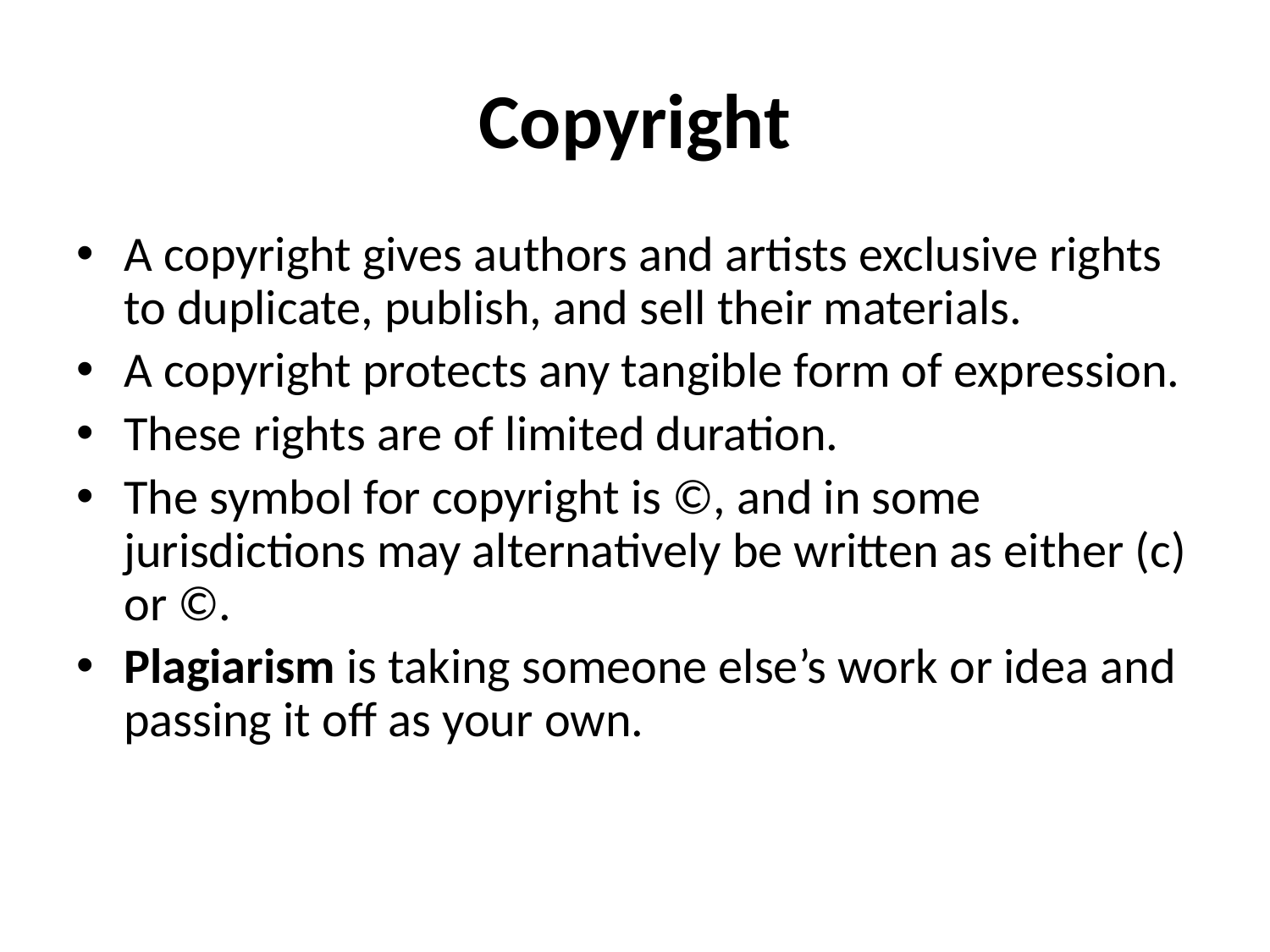

# Copyright
A copyright gives authors and artists exclusive rights to duplicate, publish, and sell their materials.
A copyright protects any tangible form of expression.
These rights are of limited duration.
The symbol for copyright is ©, and in some jurisdictions may alternatively be written as either (c) or ©.
Plagiarism is taking someone else’s work or idea and passing it off as your own.